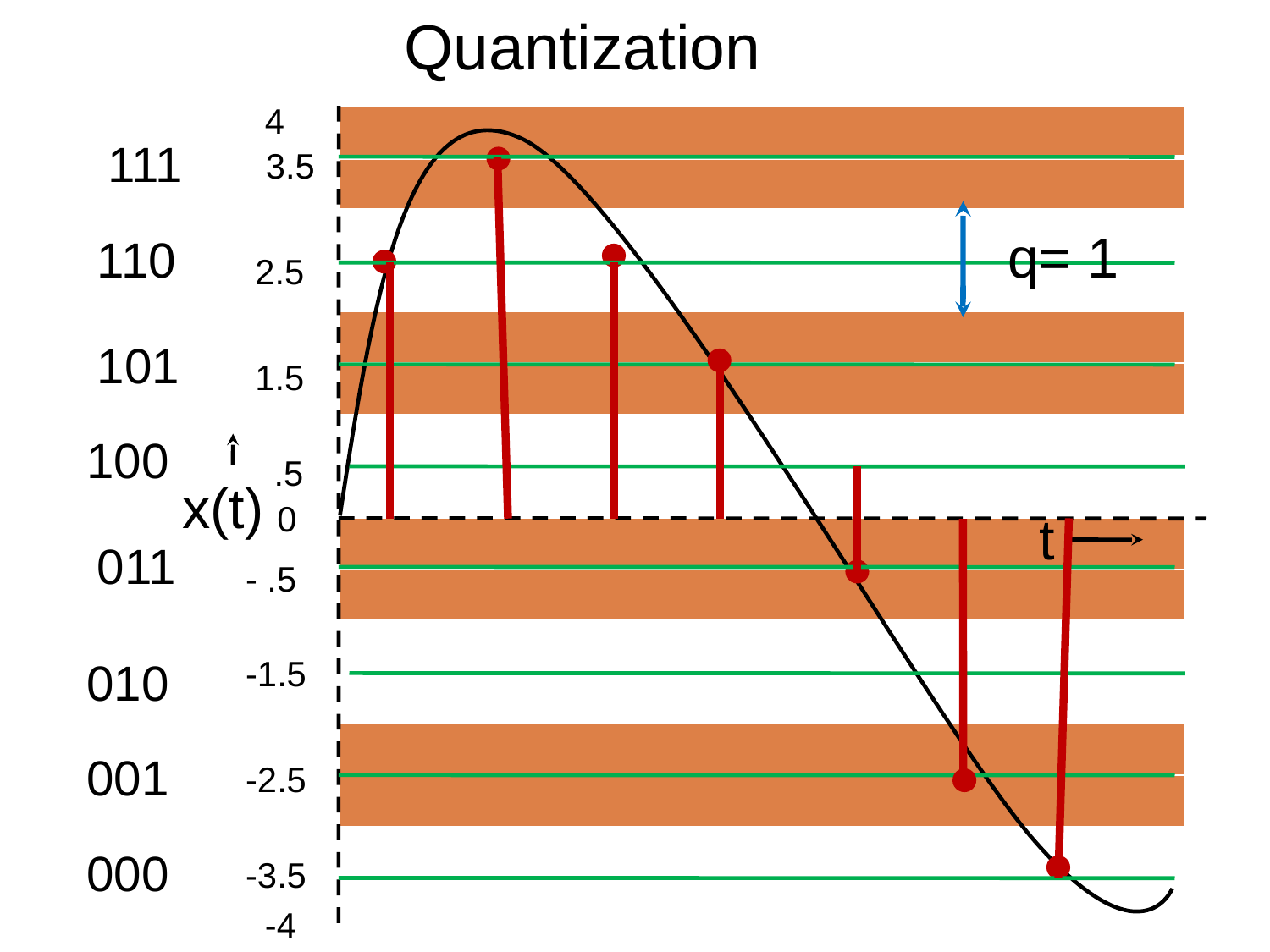

Quantization

  4
|  |
| --- |
|  |
|  |
|  |
|  |
|  |
|  |
|  |
|  |
|  |
|  |
|  |
|  |
|  |
|  |
|  |
111
 3.5

q= 1
110
 2.5

101
 1.5

100
  .5
x(t)
  0
t
011
- .5

010
-1.5
001
-2.5

000
-3.5

  -4